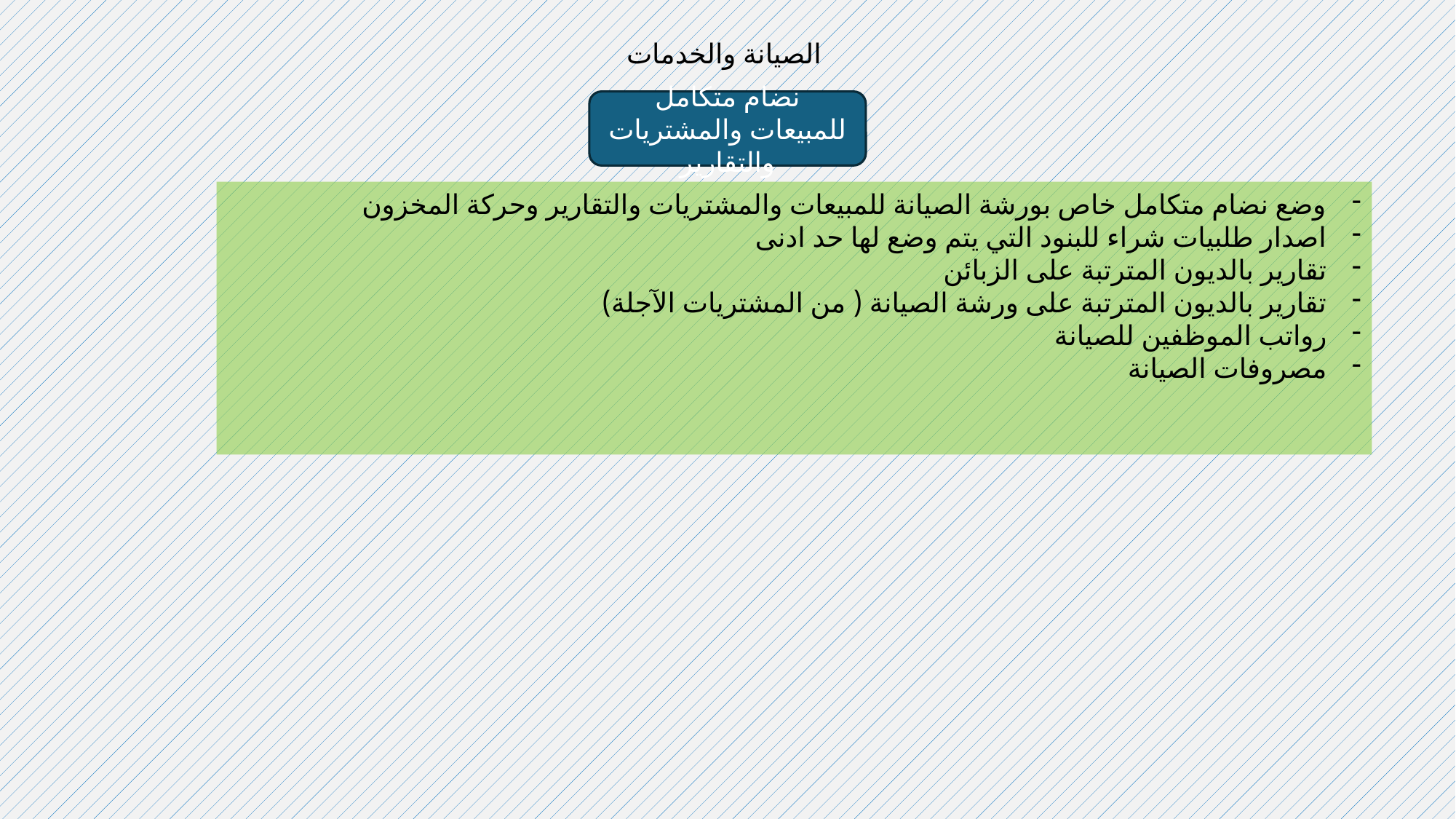

الصيانة والخدمات
نضام متكامل للمبيعات والمشتريات والتقارير
وضع نضام متكامل خاص بورشة الصيانة للمبيعات والمشتريات والتقارير وحركة المخزون
اصدار طلبيات شراء للبنود التي يتم وضع لها حد ادنى
تقارير بالديون المترتبة على الزبائن
تقارير بالديون المترتبة على ورشة الصيانة ( من المشتريات الآجلة)
رواتب الموظفين للصيانة
مصروفات الصيانة